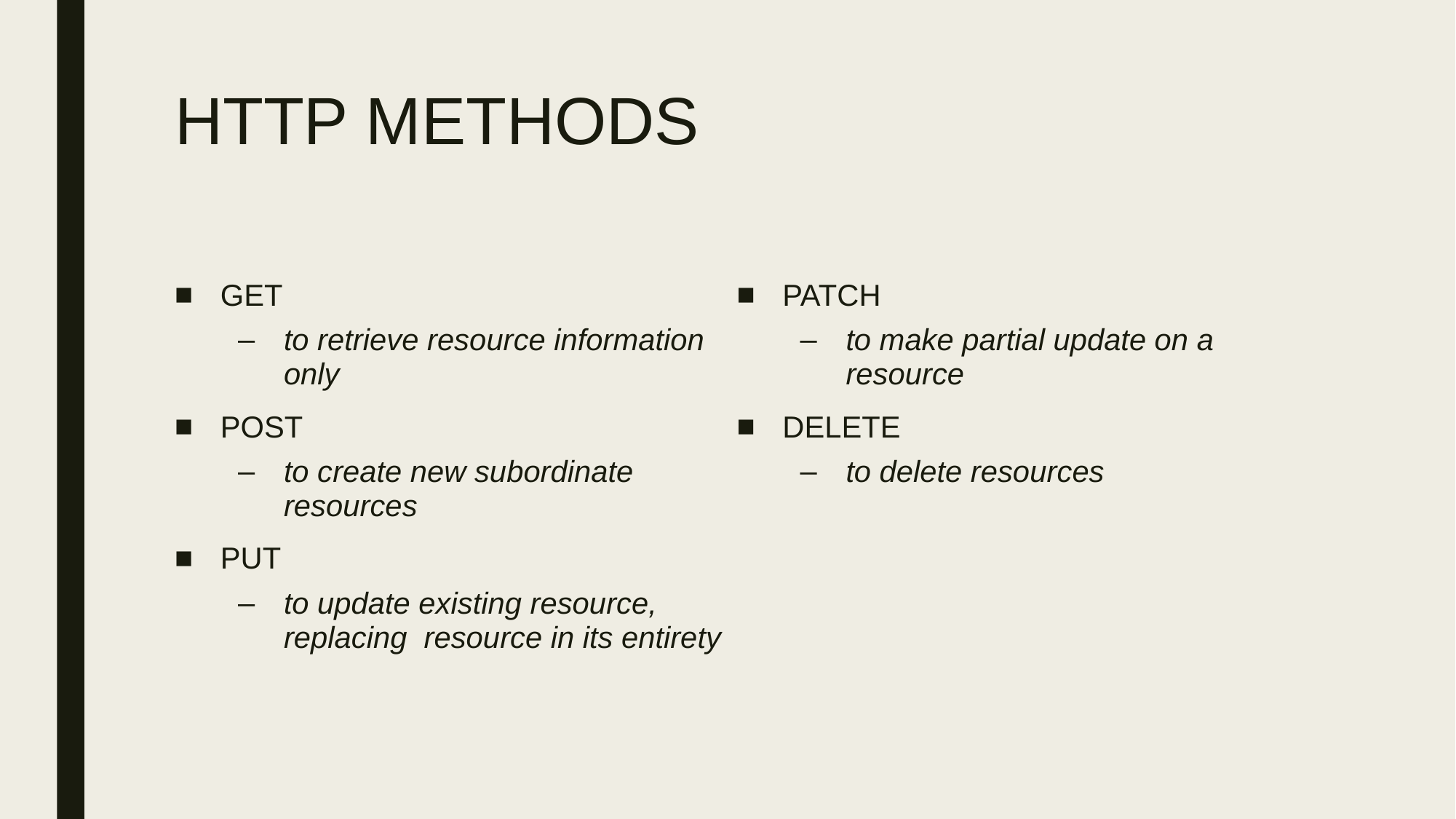

# HTTP METHODS
GET
to retrieve resource information only
POST
to create new subordinate resources
PUT
to update existing resource, replacing  resource in its entirety
PATCH
to make partial update on a resource
DELETE
to delete resources